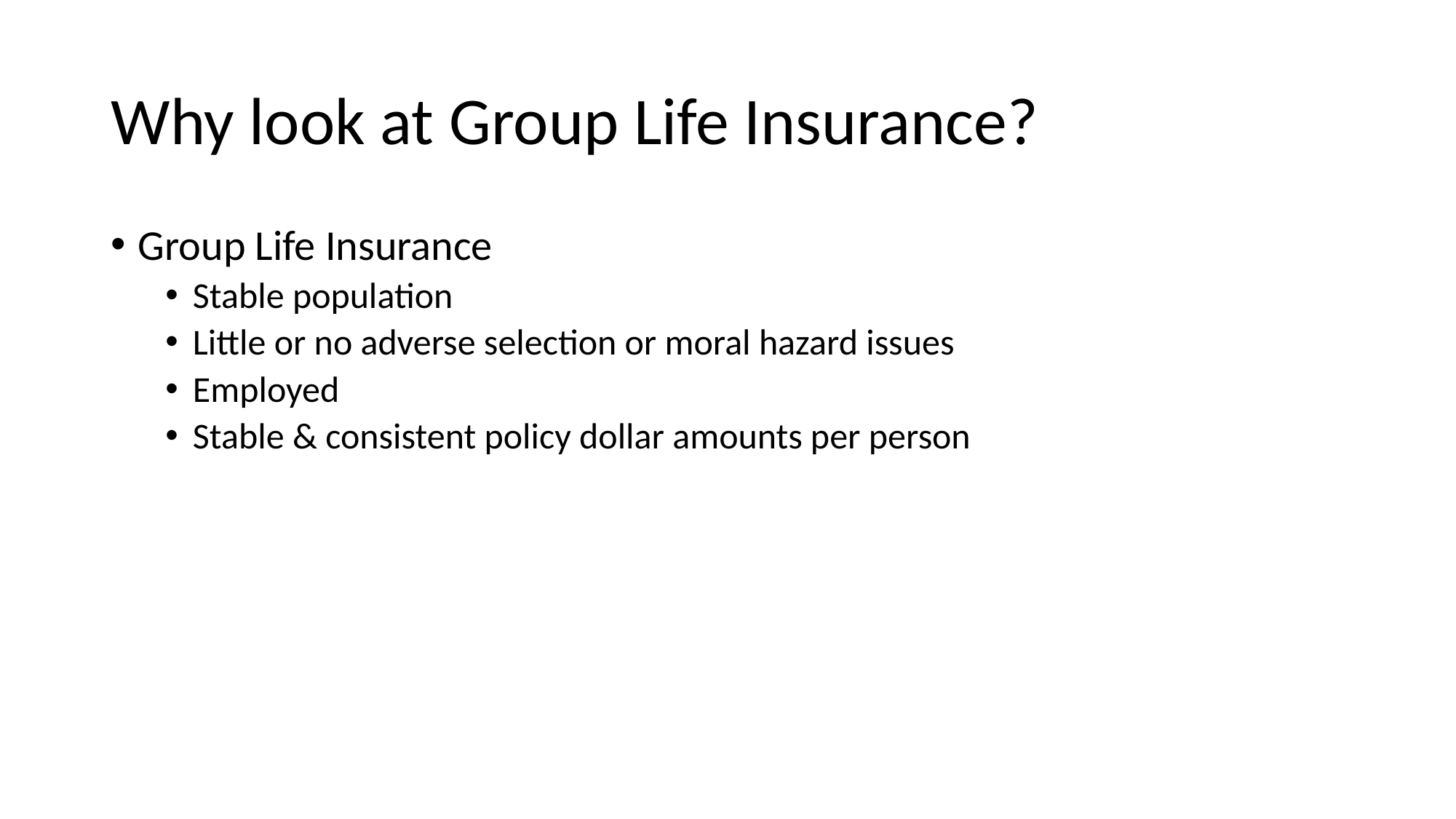

# Why look at Group Life Insurance?
Group Life Insurance
Stable population
Little or no adverse selection or moral hazard issues
Employed
Stable & consistent policy dollar amounts per person